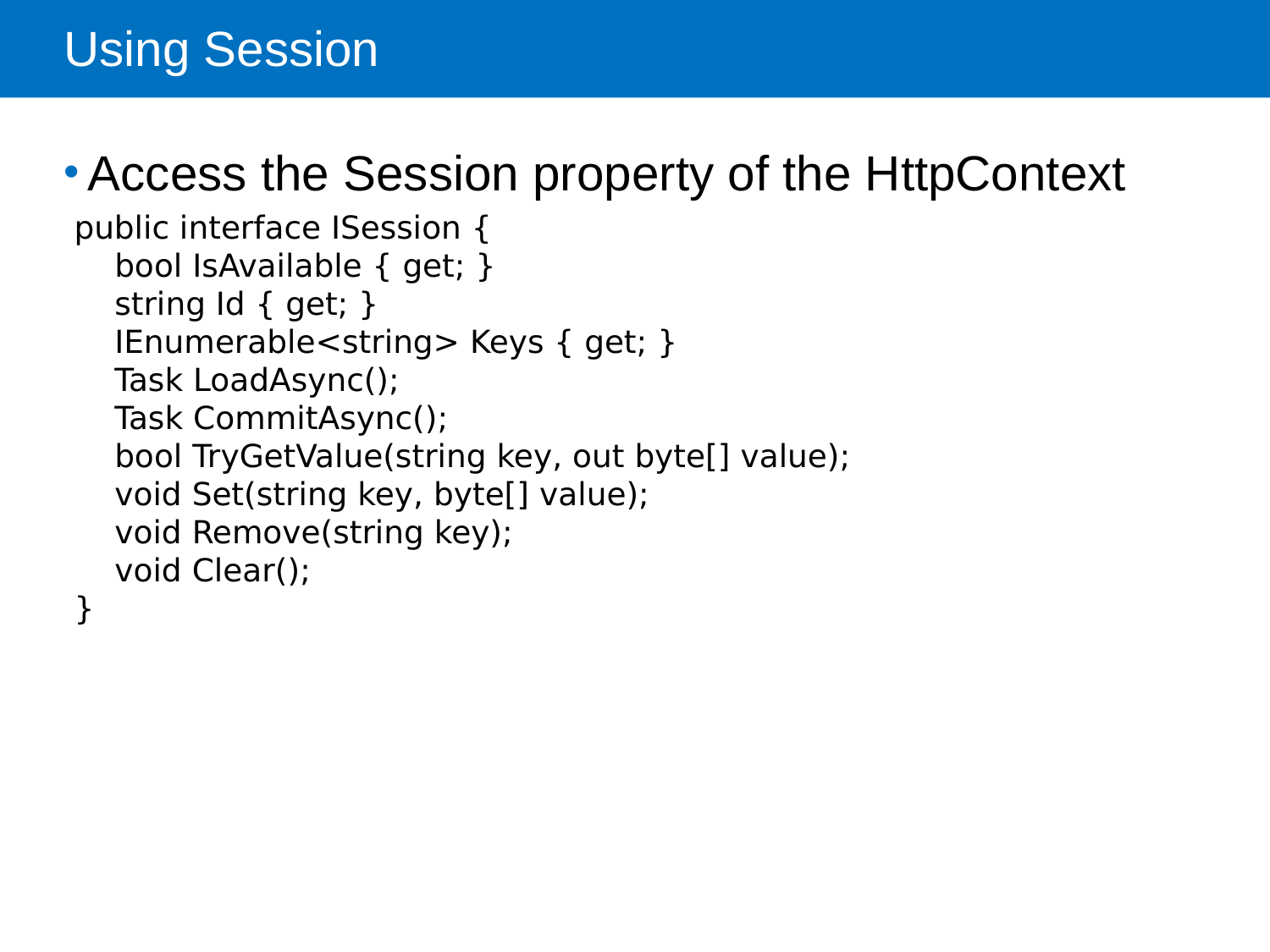

# Using Session
Access the Session property of the HttpContext

public interface ISession {
    bool IsAvailable { get; }
    string Id { get; }
    IEnumerable<string> Keys { get; }
    Task LoadAsync();
    Task CommitAsync();
    bool TryGetValue(string key, out byte[] value);
    void Set(string key, byte[] value);
    void Remove(string key);
    void Clear();
}